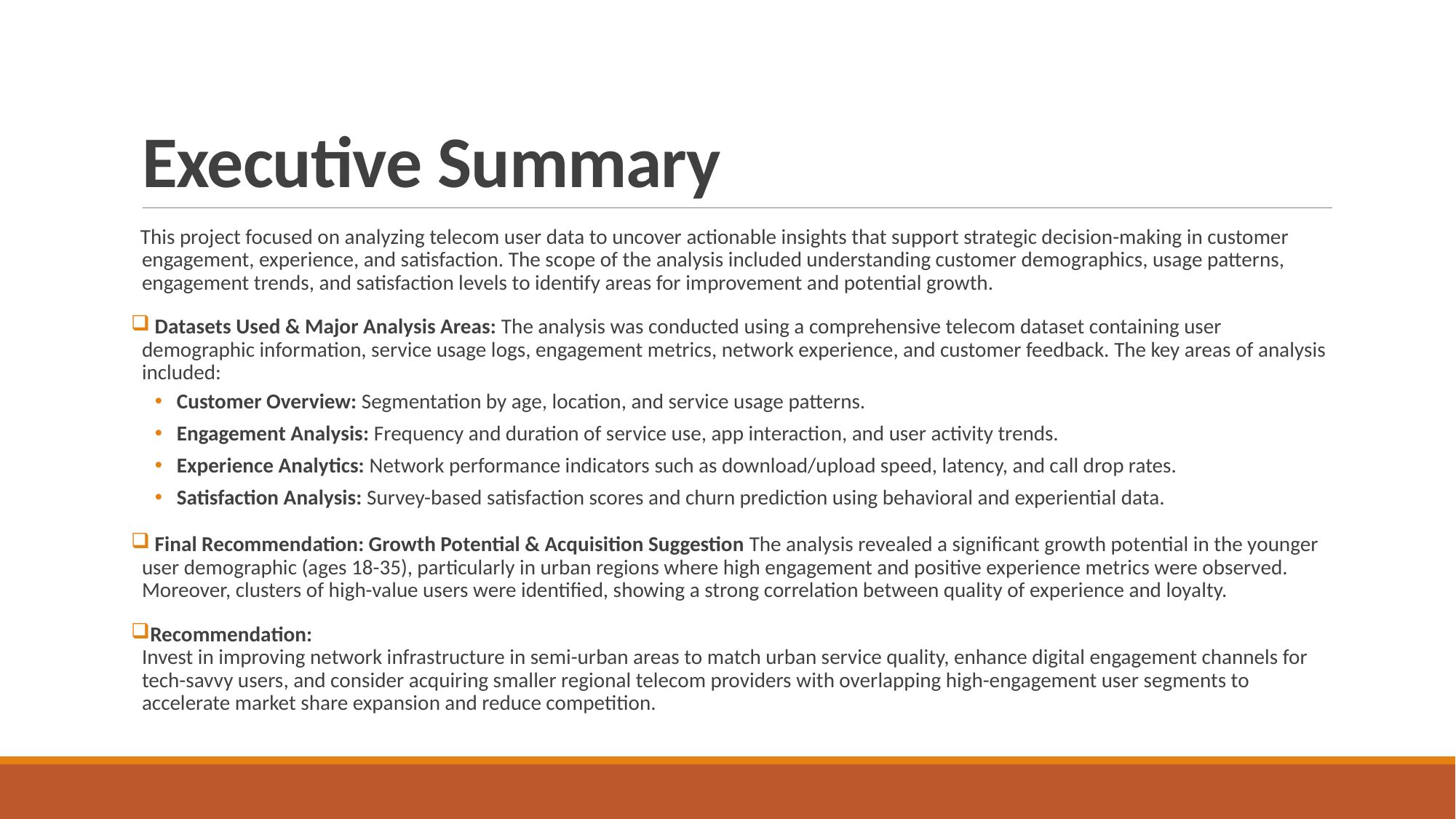

# Executive Summary
  This project focused on analyzing telecom user data to uncover actionable insights that support strategic decision-making in customer engagement, experience, and satisfaction. The scope of the analysis included understanding customer demographics, usage patterns, engagement trends, and satisfaction levels to identify areas for improvement and potential growth.
 Datasets Used & Major Analysis Areas: The analysis was conducted using a comprehensive telecom dataset containing user demographic information, service usage logs, engagement metrics, network experience, and customer feedback. The key areas of analysis included:
Customer Overview: Segmentation by age, location, and service usage patterns.
Engagement Analysis: Frequency and duration of service use, app interaction, and user activity trends.
Experience Analytics: Network performance indicators such as download/upload speed, latency, and call drop rates.
Satisfaction Analysis: Survey-based satisfaction scores and churn prediction using behavioral and experiential data.
 Final Recommendation: Growth Potential & Acquisition Suggestion The analysis revealed a significant growth potential in the younger user demographic (ages 18-35), particularly in urban regions where high engagement and positive experience metrics were observed. Moreover, clusters of high-value users were identified, showing a strong correlation between quality of experience and loyalty.
Recommendation:
Invest in improving network infrastructure in semi-urban areas to match urban service quality, enhance digital engagement channels for tech-savvy users, and consider acquiring smaller regional telecom providers with overlapping high-engagement user segments to accelerate market share expansion and reduce competition.